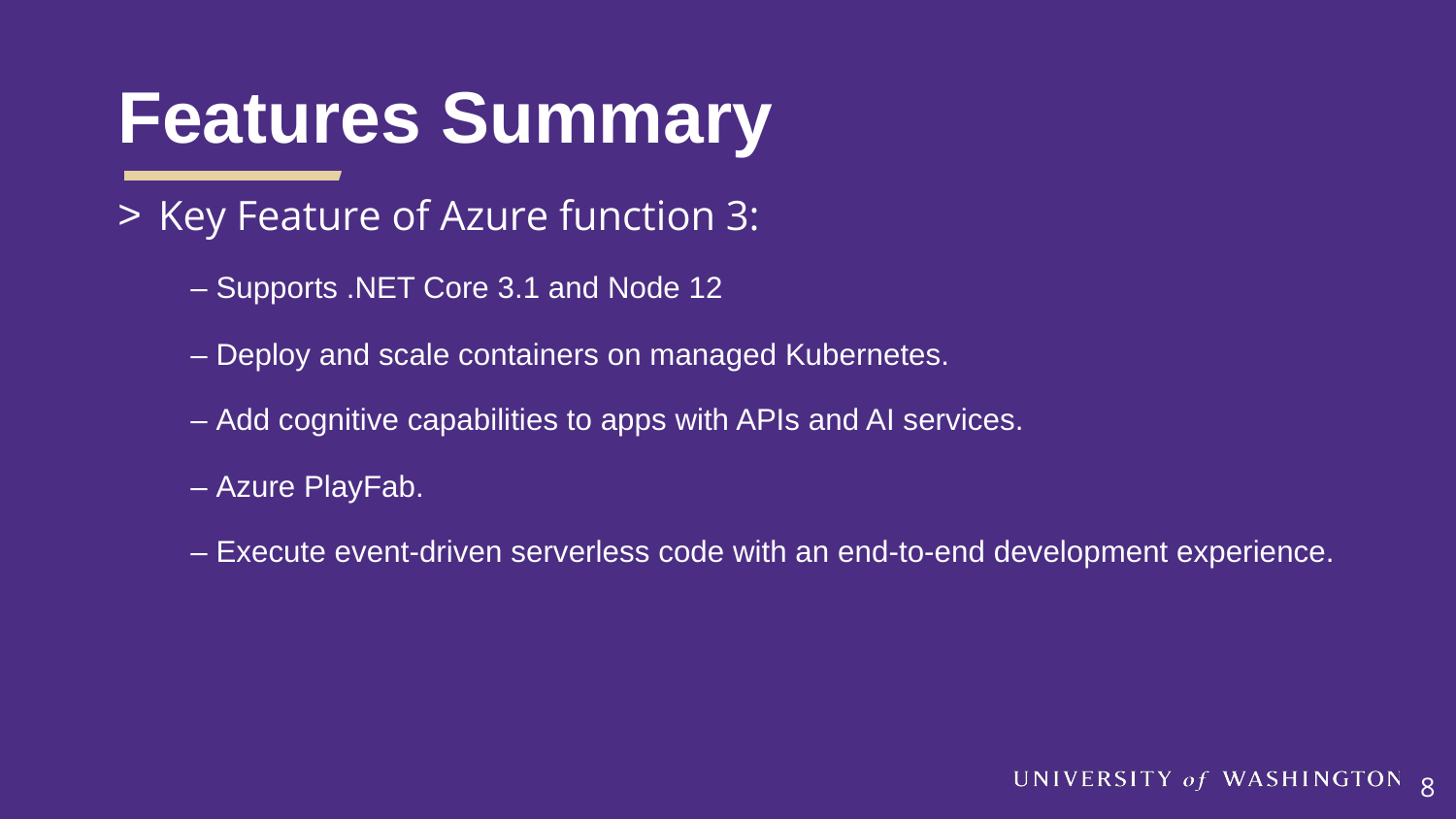

# Features Summary
Key Feature of Azure function 3:
– Supports .NET Core 3.1 and Node 12
– Deploy and scale containers on managed Kubernetes.
– Add cognitive capabilities to apps with APIs and AI services.
– Azure PlayFab.
– Execute event-driven serverless code with an end-to-end development experience.

8